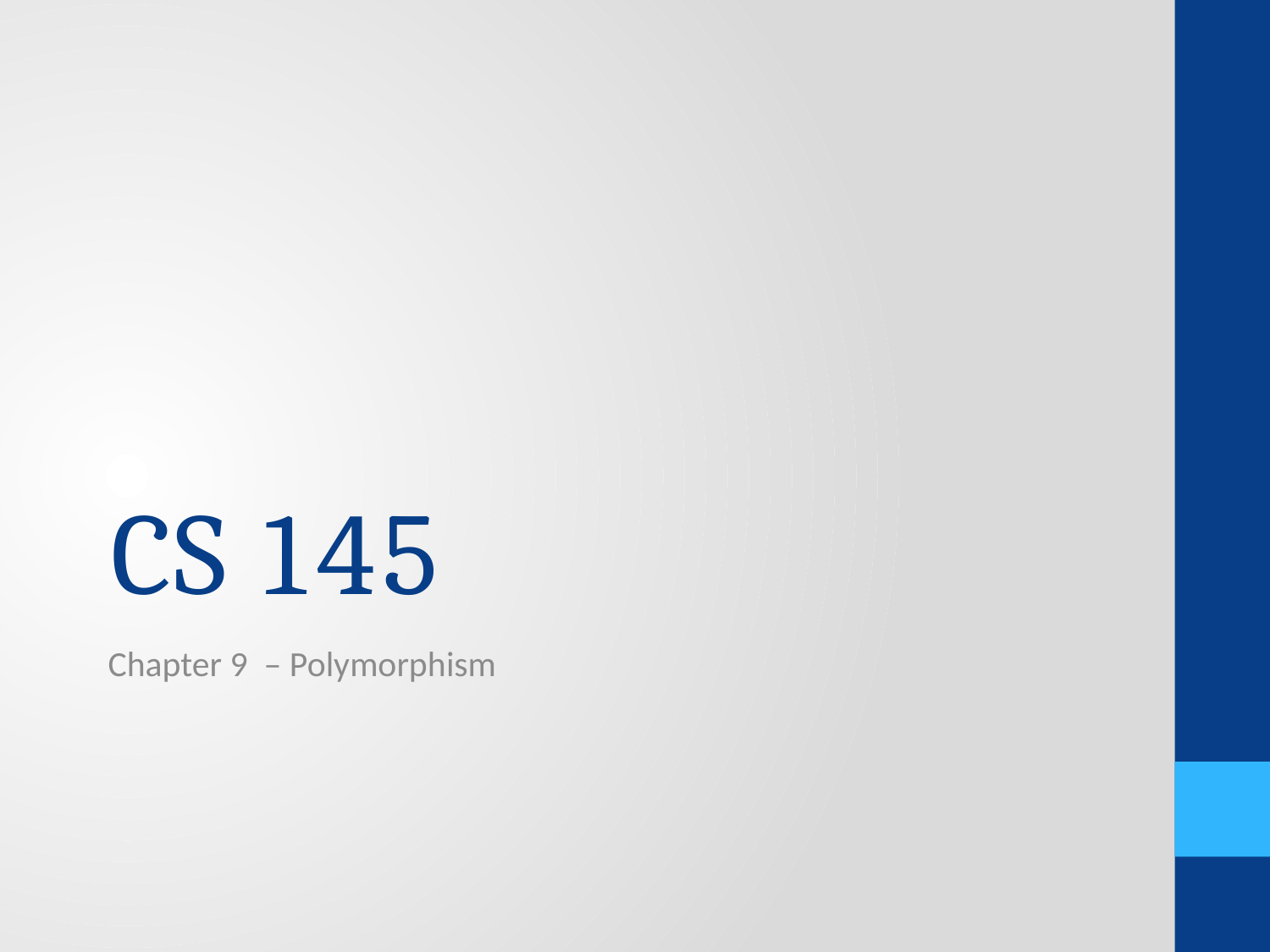

# CS 145
Chapter 9  – Polymorphism